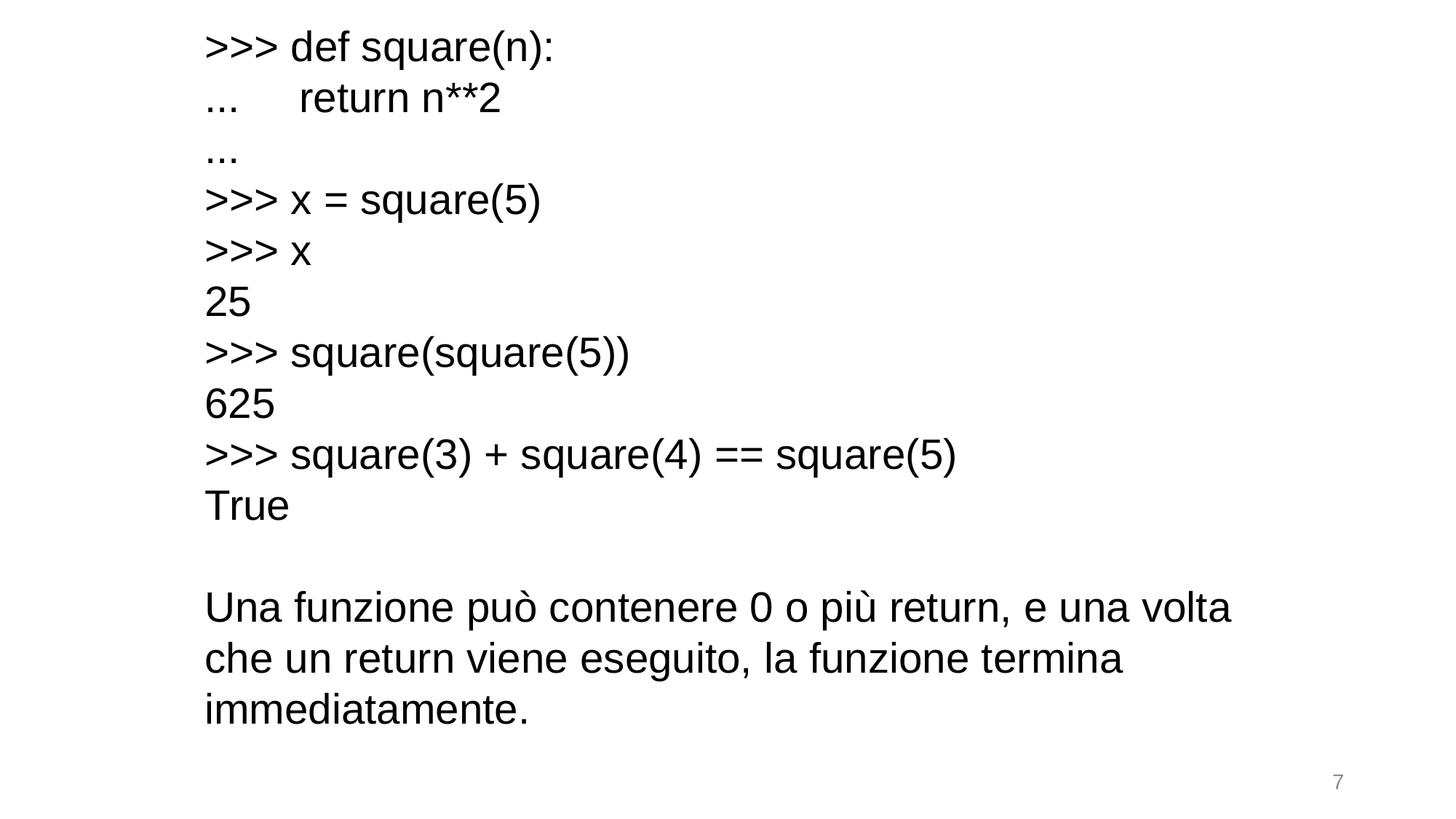

>>> def square(n):
...     return n**2
...
>>> x = square(5)
>>> x
25
>>> square(square(5))
625
>>> square(3) + square(4) == square(5)
True

Una funzione può contenere 0 o più return, e una volta che un return viene eseguito, la funzione termina immediatamente.
7